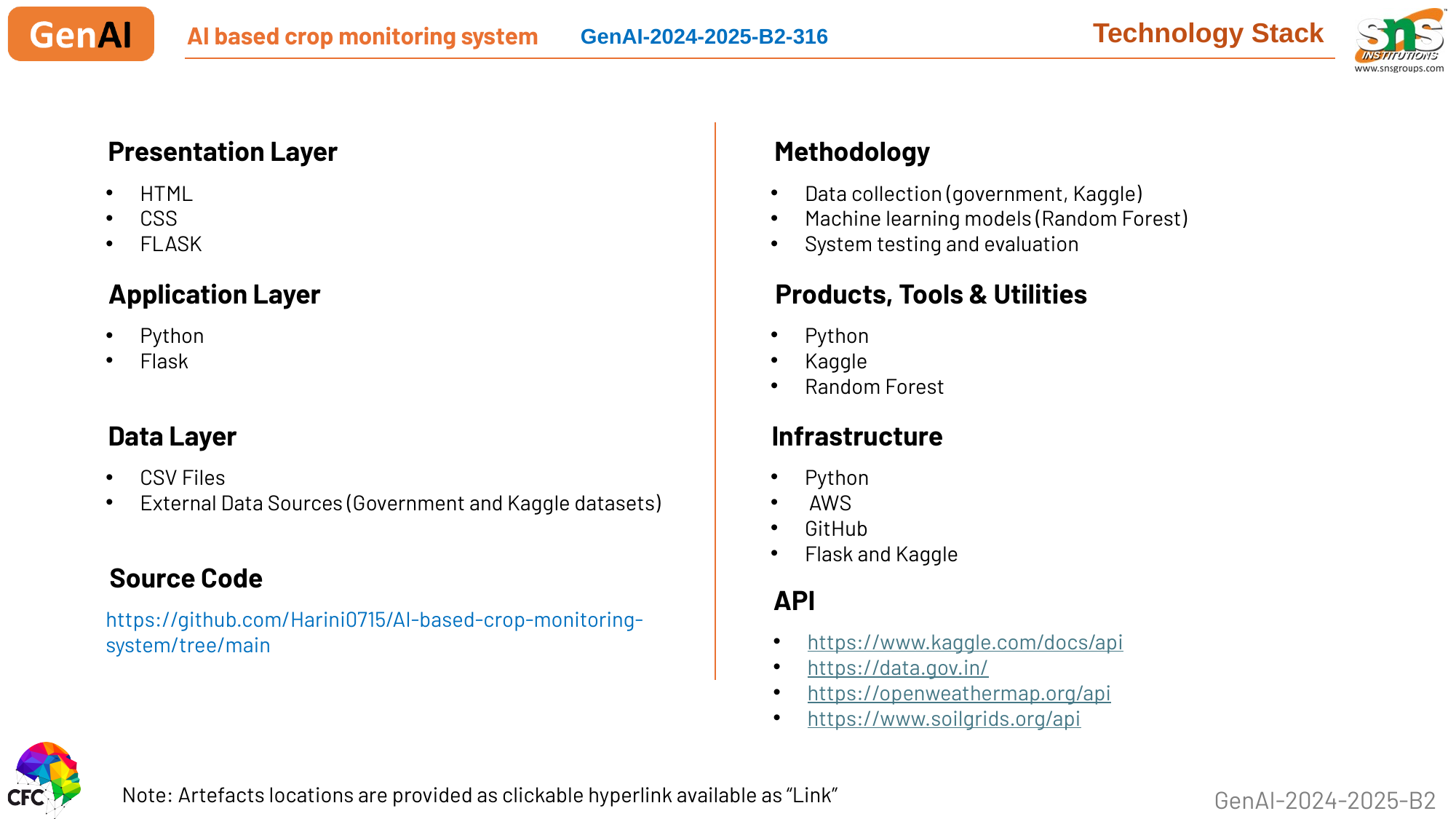

Technology Stack

GenAI-2024-2025-B2-316
AI based crop monitoring system
Presentation Layer
HTML
CSS
FLASK
Methodology
Data collection (government, Kaggle)
Machine learning models (Random Forest)
System testing and evaluation
Application Layer
Python
Flask
Products, Tools & Utilities
Python
Kaggle
Random Forest
Infrastructure
Python
 AWS
GitHub
Flask and Kaggle
Data Layer
CSV Files
External Data Sources (Government and Kaggle datasets)
Source Code
https://github.com/Harini0715/AI-based-crop-monitoring-system/tree/main
API
https://www.kaggle.com/docs/api
https://data.gov.in/
https://openweathermap.org/api
https://www.soilgrids.org/api

Note: Artefacts locations are provided as clickable hyperlink available as “Link”